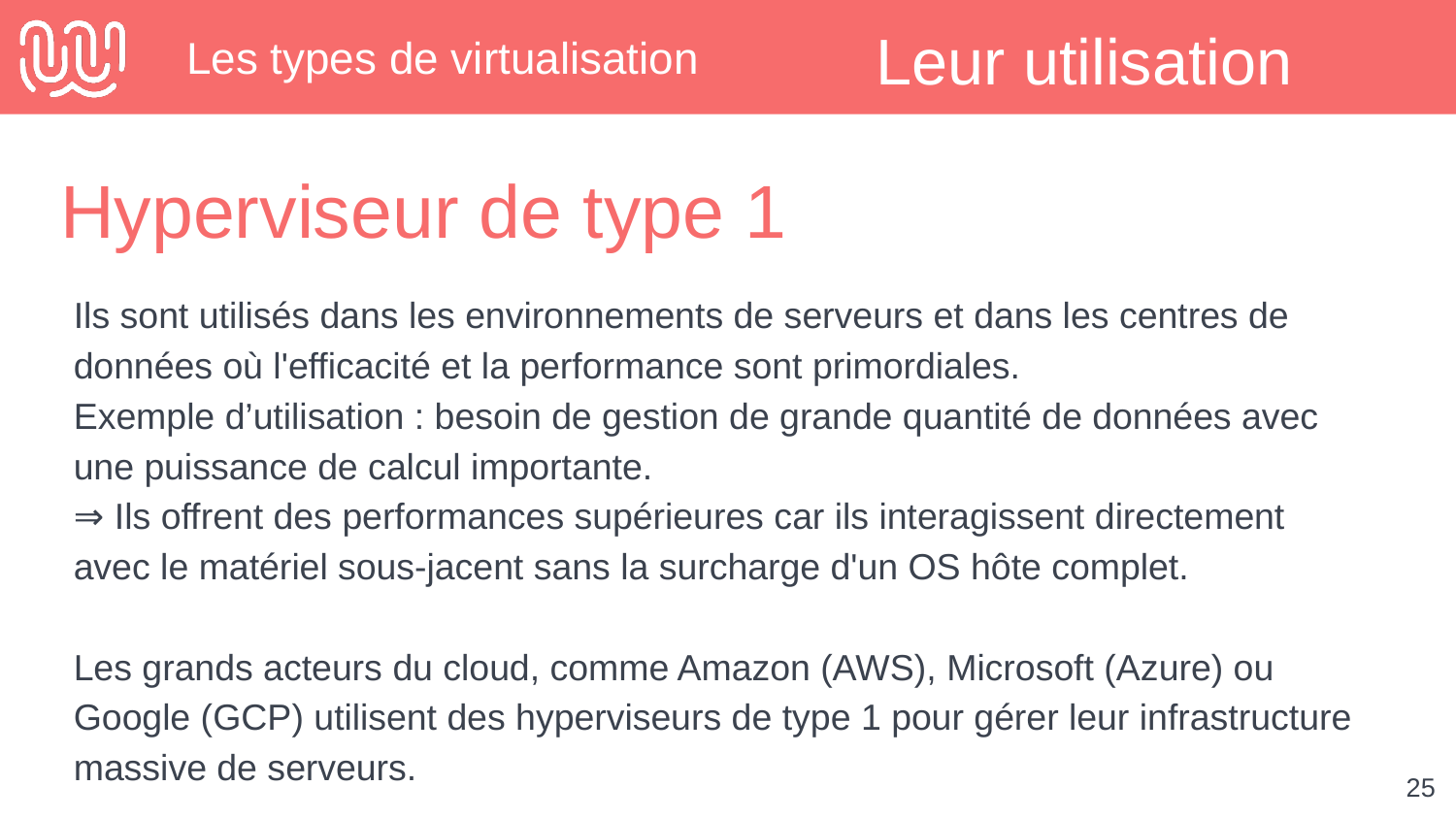

# Les types de virtualisation
Leur utilisation
Hyperviseur de type 1
Ils sont utilisés dans les environnements de serveurs et dans les centres de données où l'efficacité et la performance sont primordiales.
Exemple d’utilisation : besoin de gestion de grande quantité de données avec une puissance de calcul importante.
⇒ Ils offrent des performances supérieures car ils interagissent directement avec le matériel sous-jacent sans la surcharge d'un OS hôte complet.

Les grands acteurs du cloud, comme Amazon (AWS), Microsoft (Azure) ou Google (GCP) utilisent des hyperviseurs de type 1 pour gérer leur infrastructure massive de serveurs.
25